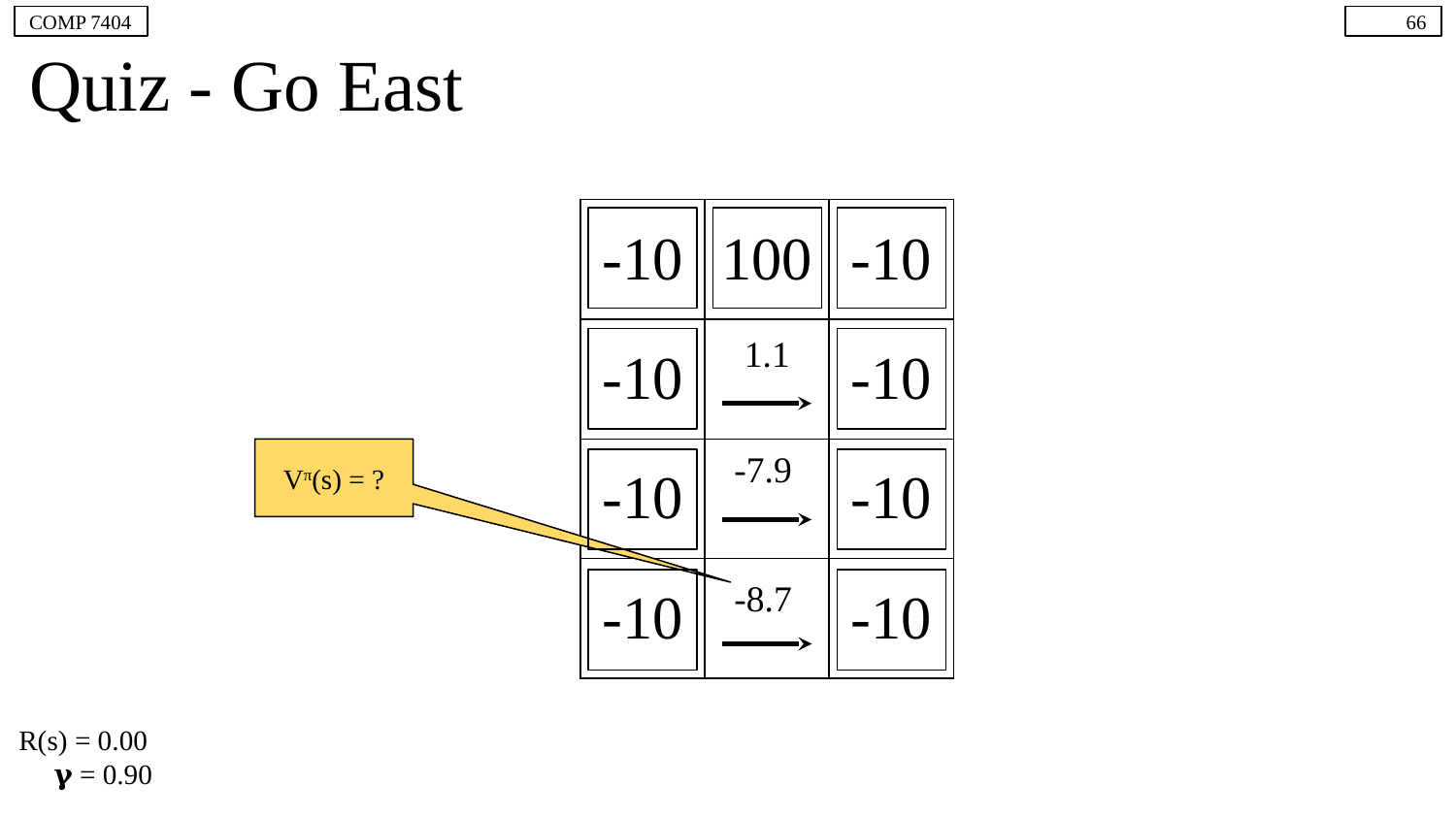

COMP 7404
66
# Quiz - Go East
| -10 | 100 | -10 |
| --- | --- | --- |
| -10 |  | -10 |
| -10 |  | -10 |
| -10 |  | -10 |

1.1

-7.9
Vπ(s) = ?

-8.7

R(s) = 0.00
     𝛄 = 0.90